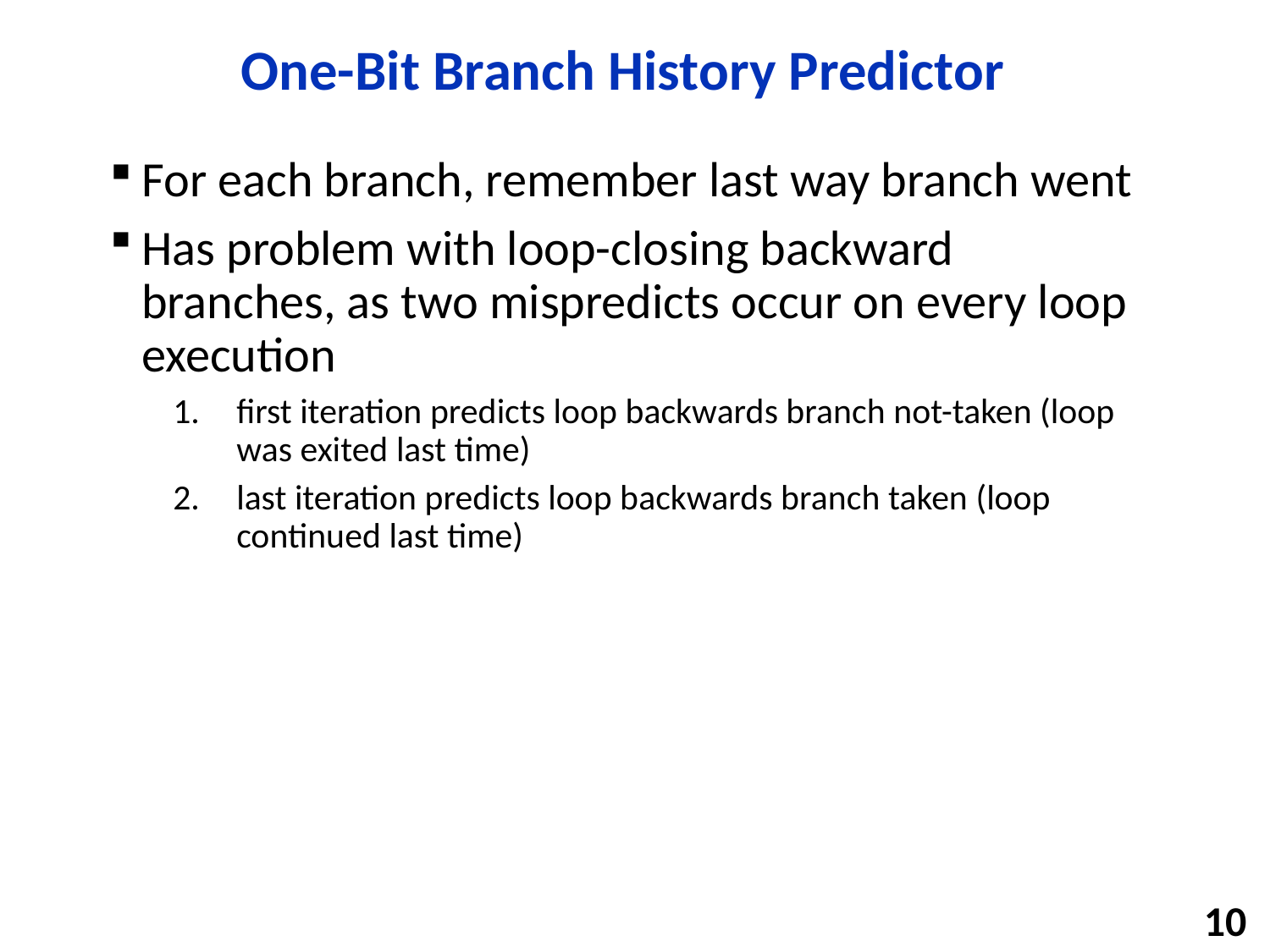

# One-Bit Branch History Predictor
For each branch, remember last way branch went
Has problem with loop-closing backward branches, as two mispredicts occur on every loop execution
first iteration predicts loop backwards branch not-taken (loop was exited last time)
last iteration predicts loop backwards branch taken (loop continued last time)

10